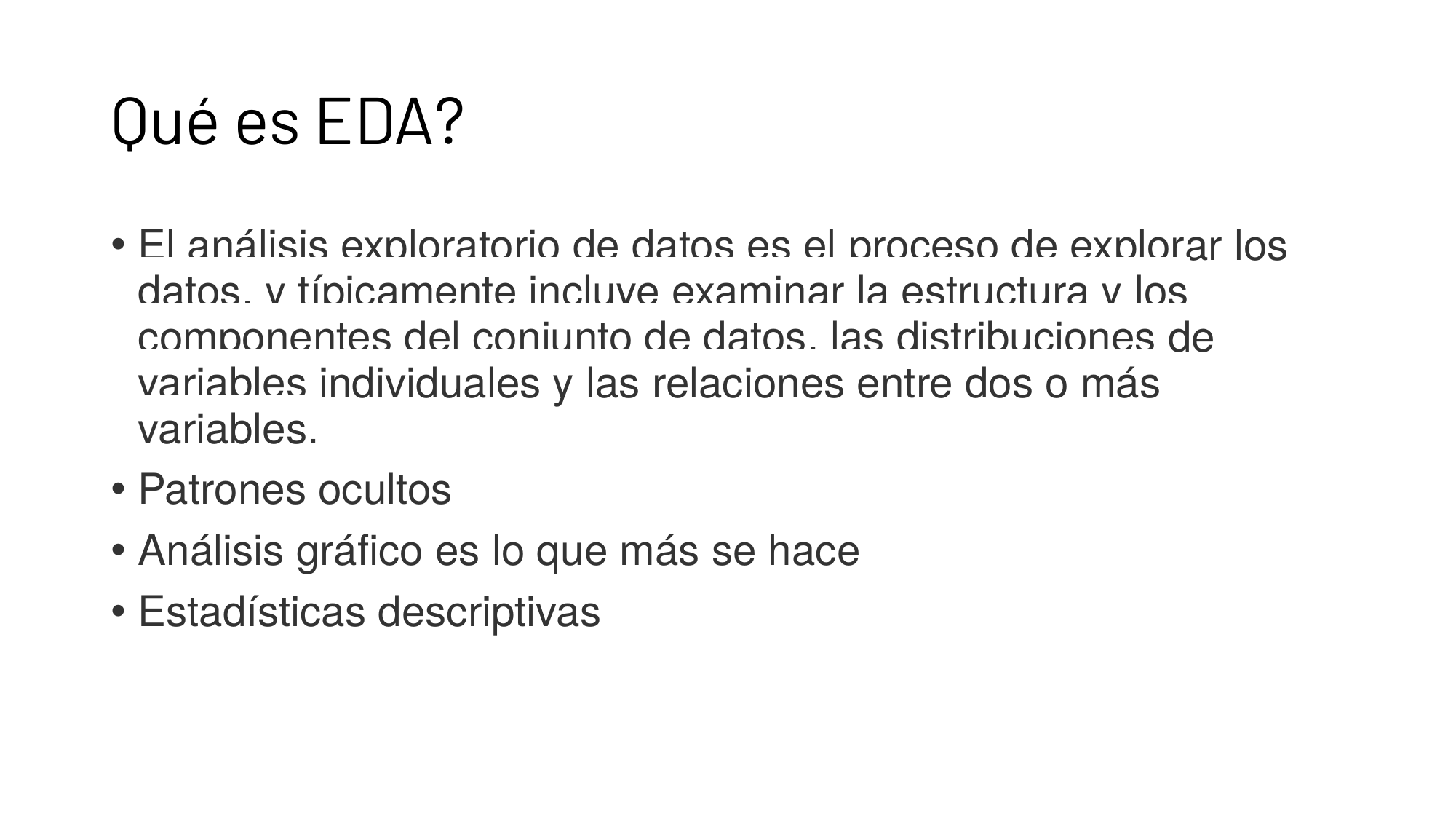

# Qué es EDA?
El análisis exploratorio de datos es el proceso de explorar los datos, y típicamente incluye examinar la estructura y los componentes del conjunto de datos, las distribuciones de variables individuales y las relaciones entre dos o más variables.
Patrones ocultos
Análisis gráfico es lo que más se hace
Estadísticas descriptivas